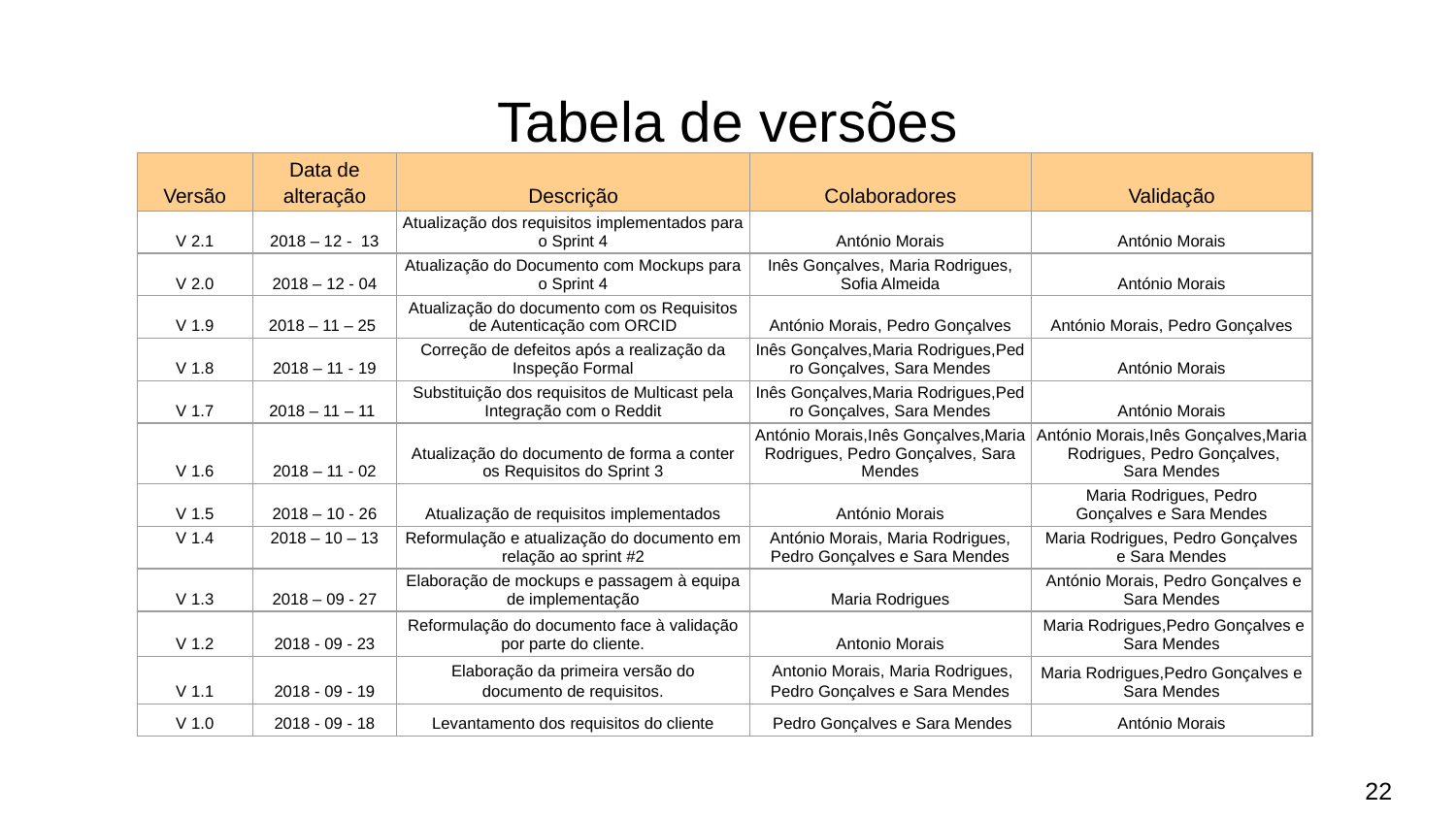

# Tabela de versões
| Versão | Data de alteração | Descrição | Colaboradores | Validação |
| --- | --- | --- | --- | --- |
| V 2.1 | 2018 – 12 - 13 | Atualização dos requisitos implementados para o Sprint 4 | António Morais | António Morais |
| V 2.0 | 2018 – 12 - 04 | Atualização do Documento com Mockups para o Sprint 4 | Inês Gonçalves, Maria Rodrigues, Sofia Almeida | António Morais |
| V 1.9 | 2018 – 11 – 25 | Atualização do documento com os Requisitos de Autenticação com ORCID | António Morais, Pedro Gonçalves | António Morais, Pedro Gonçalves |
| V 1.8 | 2018 – 11 - 19 | Correção de defeitos após a realização da Inspeção Formal | Inês Gonçalves,Maria Rodrigues,Pedro Gonçalves, Sara Mendes | António Morais |
| V 1.7 | 2018 – 11 – 11 | Substituição dos requisitos de Multicast pela Integração com o Reddit | Inês Gonçalves,Maria Rodrigues,Pedro Gonçalves, Sara Mendes | António Morais |
| V 1.6 | 2018 – 11 - 02 | Atualização do documento de forma a conter os Requisitos do Sprint 3 | António Morais,Inês Gonçalves,Maria Rodrigues, Pedro Gonçalves, Sara Mendes | António Morais,Inês Gonçalves,Maria Rodrigues, Pedro Gonçalves, Sara Mendes |
| V 1.5 | 2018 – 10 - 26 | Atualização de requisitos implementados | António Morais | Maria Rodrigues, Pedro Gonçalves e Sara Mendes |
| V 1.4 | 2018 – 10 – 13 | Reformulação e atualização do documento em relação ao sprint #2 | António Morais, Maria Rodrigues, Pedro Gonçalves e Sara Mendes | Maria Rodrigues, Pedro Gonçalves e Sara Mendes |
| V 1.3 | 2018 – 09 - 27 | Elaboração de mockups e passagem à equipa de implementação | Maria Rodrigues | António Morais, Pedro Gonçalves e Sara Mendes |
| V 1.2 | 2018 - 09 - 23 | Reformulação do documento face à validação por parte do cliente. | Antonio Morais | Maria Rodrigues,Pedro Gonçalves e Sara Mendes |
| V 1.1 | 2018 - 09 - 19 | Elaboração da primeira versão do documento de requisitos. | Antonio Morais, Maria Rodrigues, Pedro Gonçalves e Sara Mendes | Maria Rodrigues,Pedro Gonçalves e Sara Mendes |
| V 1.0 | 2018 - 09 - 18 | Levantamento dos requisitos do cliente | Pedro Gonçalves e Sara Mendes | António Morais |
22